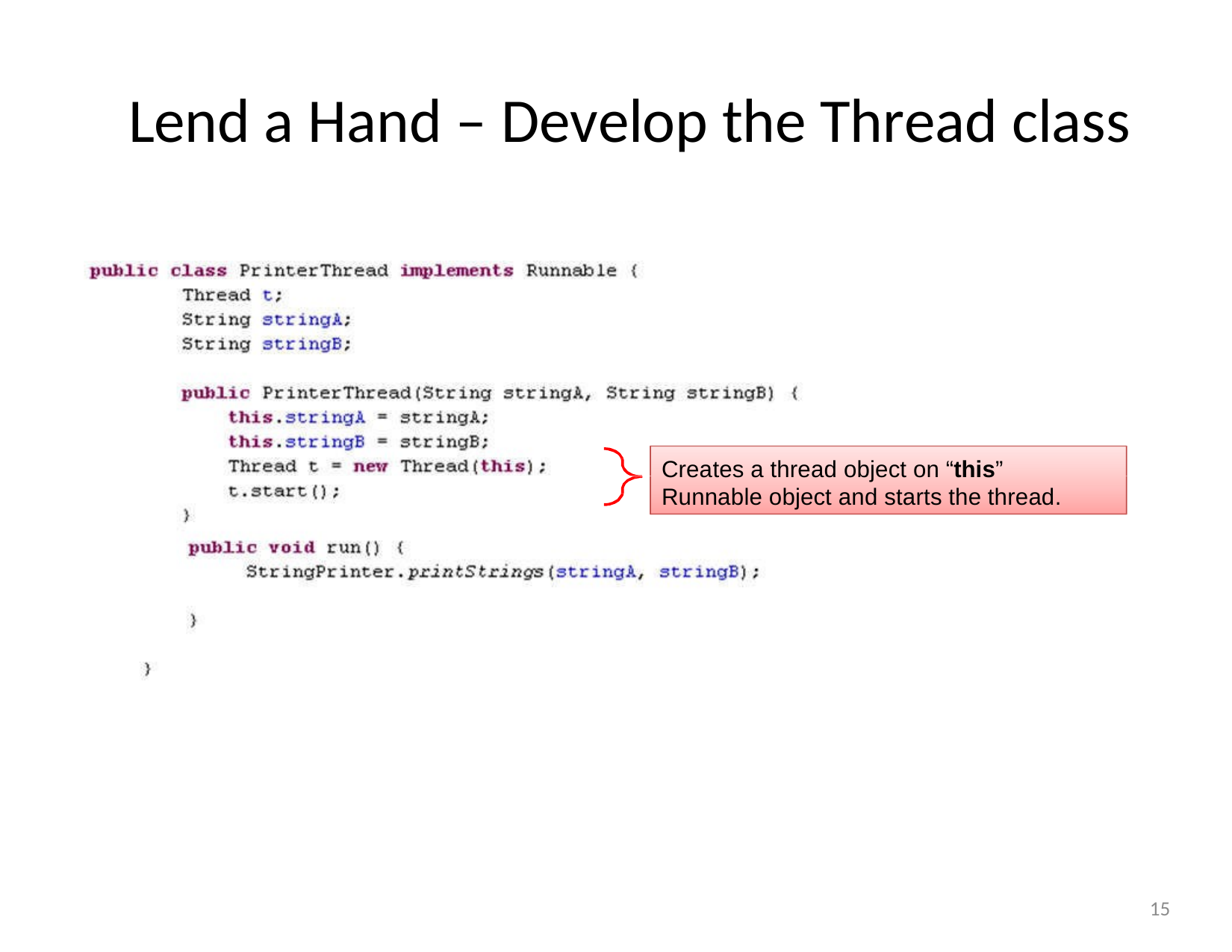

# Lend a Hand – Develop the Thread class

Creates a thread object on “this” Runnable object and starts the thread.

15